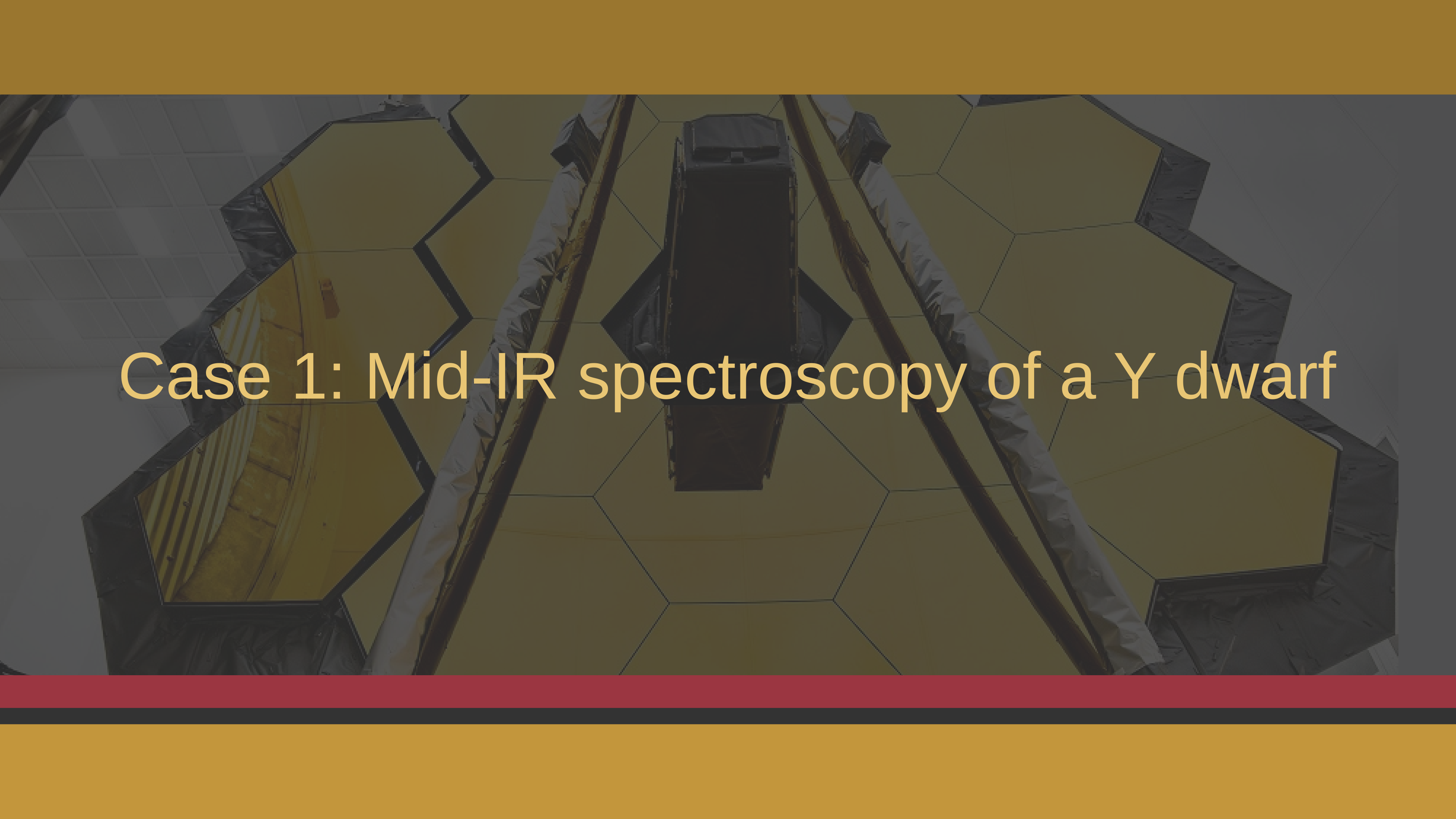

# Case 1: Mid-IR spectroscopy of a Y dwarf